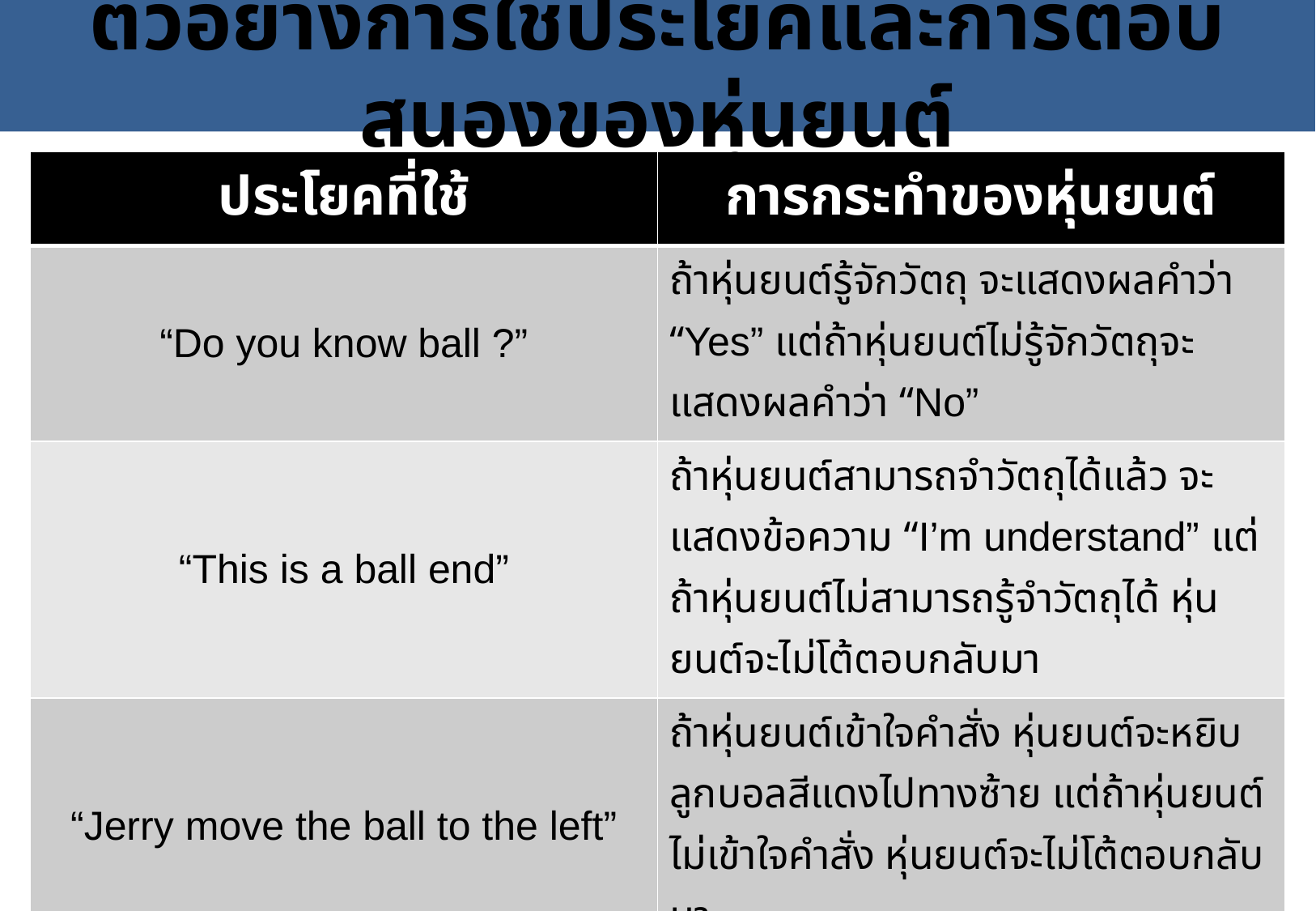

ตัวอย่างการใช้ประโยคและการตอบสนองของหุ่นยนต์
| ประโยคที่ใช้ | การกระทำของหุ่นยนต์ |
| --- | --- |
| “Do you know ball ?” | ถ้าหุ่นยนต์รู้จักวัตถุ จะแสดงผลคำว่า “Yes” แต่ถ้าหุ่นยนต์ไม่รู้จักวัตถุจะแสดงผลคำว่า “No” |
| “This is a ball end” | ถ้าหุ่นยนต์สามารถจำวัตถุได้แล้ว จะแสดงข้อความ “I’m understand” แต่ถ้าหุ่นยนต์ไม่สามารถรู้จำวัตถุได้ หุ่นยนต์จะไม่โต้ตอบกลับมา |
| “Jerry move the ball to the left” | ถ้าหุ่นยนต์เข้าใจคำสั่ง หุ่นยนต์จะหยิบลูกบอลสีแดงไปทางซ้าย แต่ถ้าหุ่นยนต์ไม่เข้าใจคำสั่ง หุ่นยนต์จะไม่โต้ตอบกลับมา |
| “Jerry do you know it ?” | เนื่องจากประโยคผิดหลักไวยากรณ์ที่ตั้งไว้ ดังนั้นหุ่นยนต์จะไม่โต้ตอบกลับมา |
| “Jerry touch bottle” | ถ้าหุ่นยนต์เข้าใจคำสั่ง หุ่นยนต์จะจับแก้วน้ำ ถ้าหุ่นยนต์ไม่เข้าใจคำสั่ง หุ่นยนต์จะไม่โต้ตอบกลับมา |